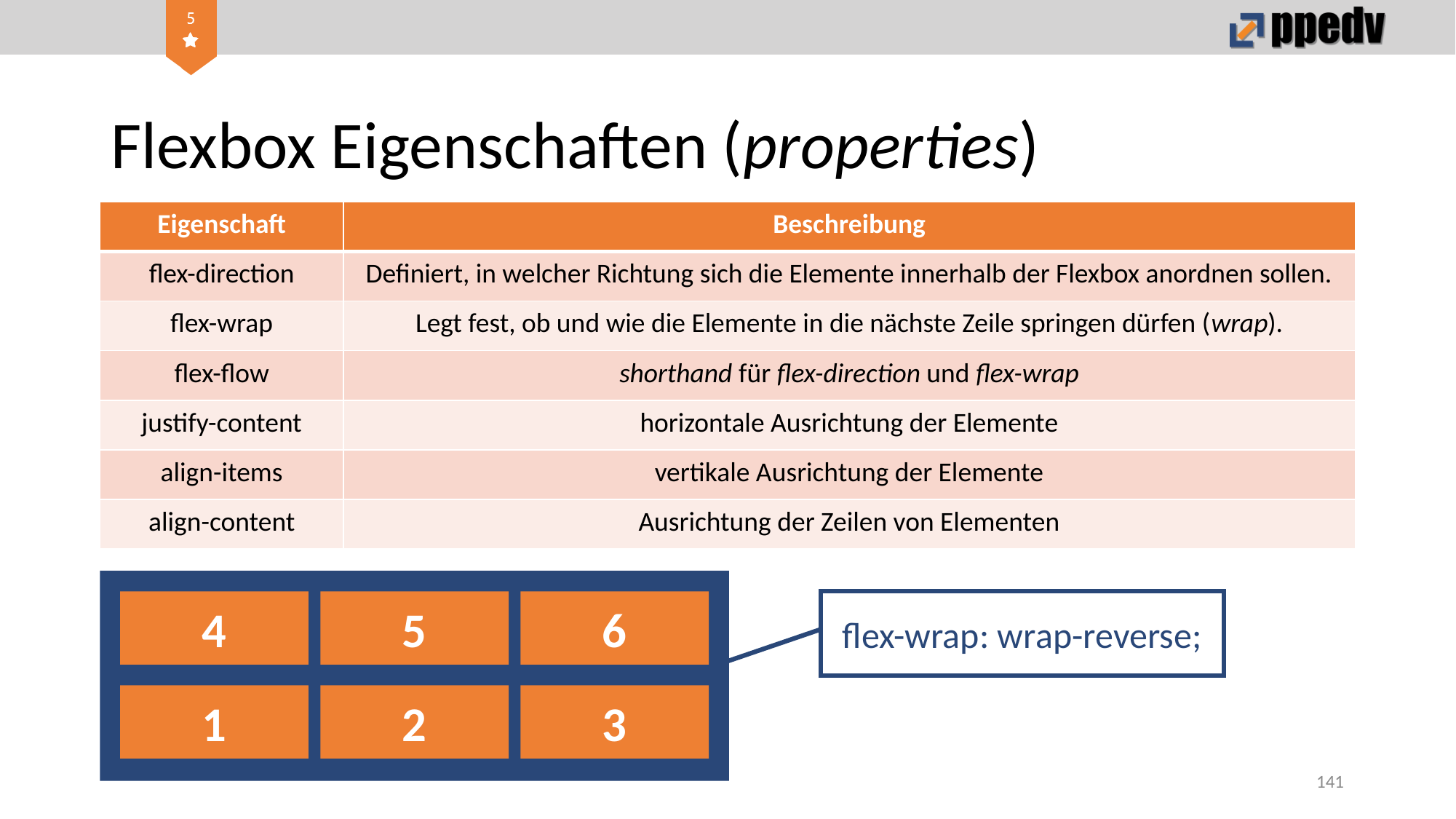

# Flexbox Eigenschaften (properties)
| Eigenschaft | Beschreibung |
| --- | --- |
| flex-direction | Definiert, in welcher Richtung sich die Elemente innerhalb der Flexbox anordnen sollen. |
| flex-wrap | Legt fest, ob und wie die Elemente in die nächste Zeile springen dürfen (wrap). |
| flex-flow | shorthand für flex-direction und flex-wrap |
| justify-content | horizontale Ausrichtung der Elemente |
| align-items | vertikale Ausrichtung der Elemente |
| align-content | Ausrichtung der Zeilen von Elementen |

4
5
6
flex-wrap: wrap-reverse;
1
2
3
141